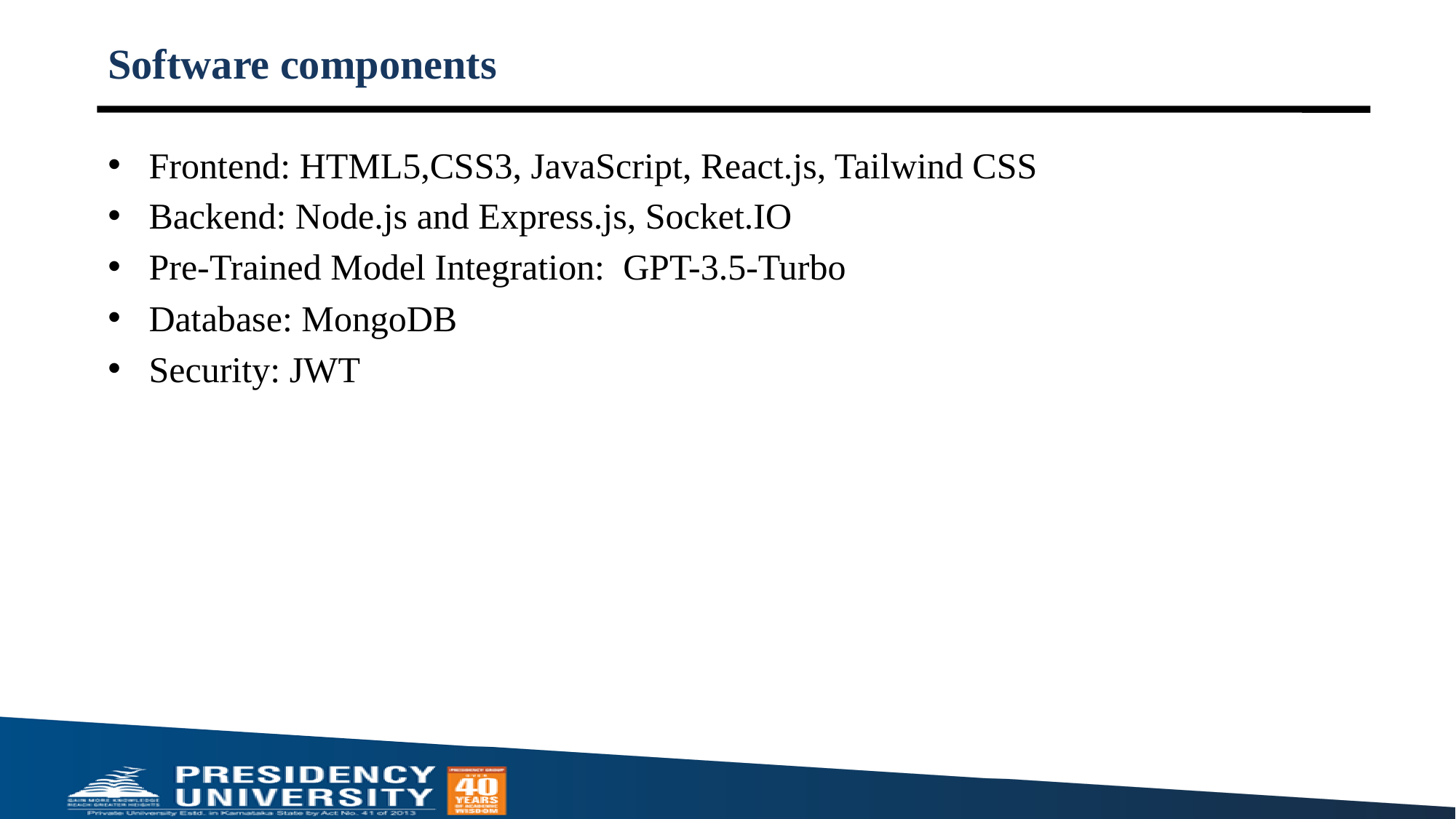

# Software components
Frontend: HTML5,CSS3, JavaScript, React.js, Tailwind CSS
Backend: Node.js and Express.js, Socket.IO
Pre-Trained Model Integration:  GPT-3.5-Turbo
Database: MongoDB
Security: JWT